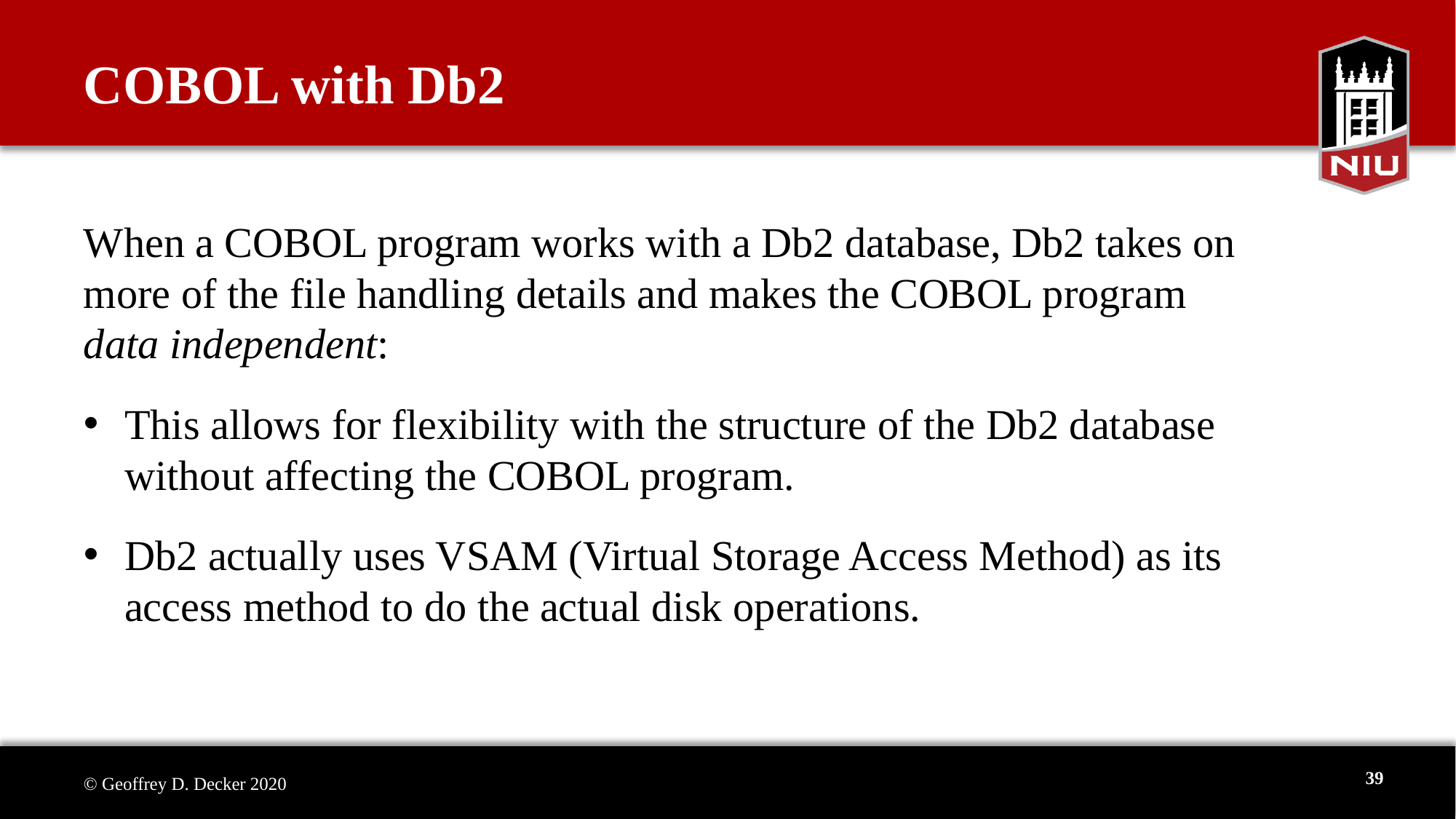

# COBOL with Db2
When a COBOL program works with a Db2 database, Db2 takes on more of the file handling details and makes the COBOL program data independent:

This allows for flexibility with the structure of the Db2 database without affecting the COBOL program.

Db2 actually uses VSAM (Virtual Storage Access Method) as its access method to do the actual disk operations.

39
© Geoffrey D. Decker 2020